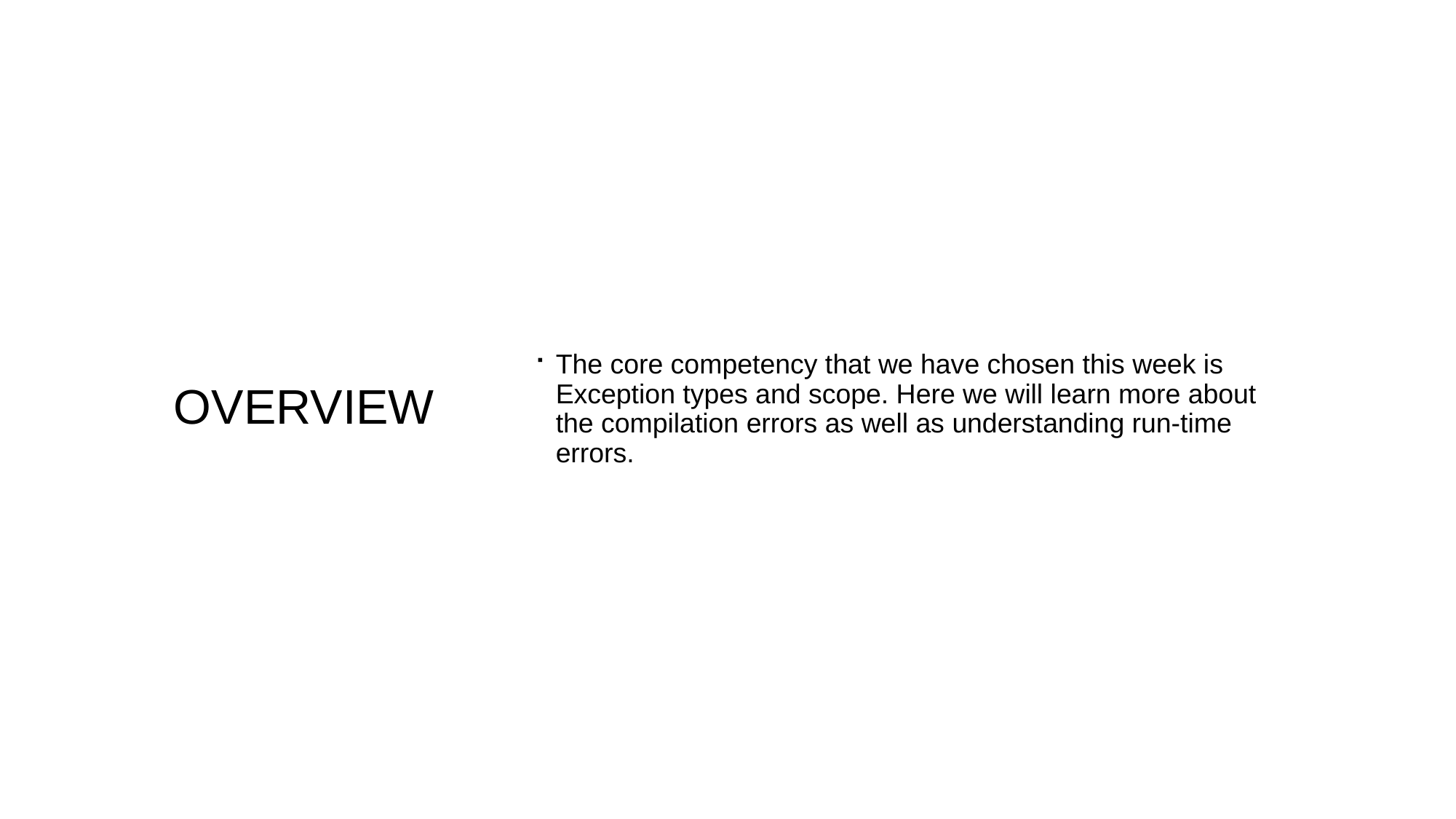

The core competency that we have chosen this week is Exception types and scope. Here we will learn more about the compilation errors as well as understanding run-time errors.
# Overview